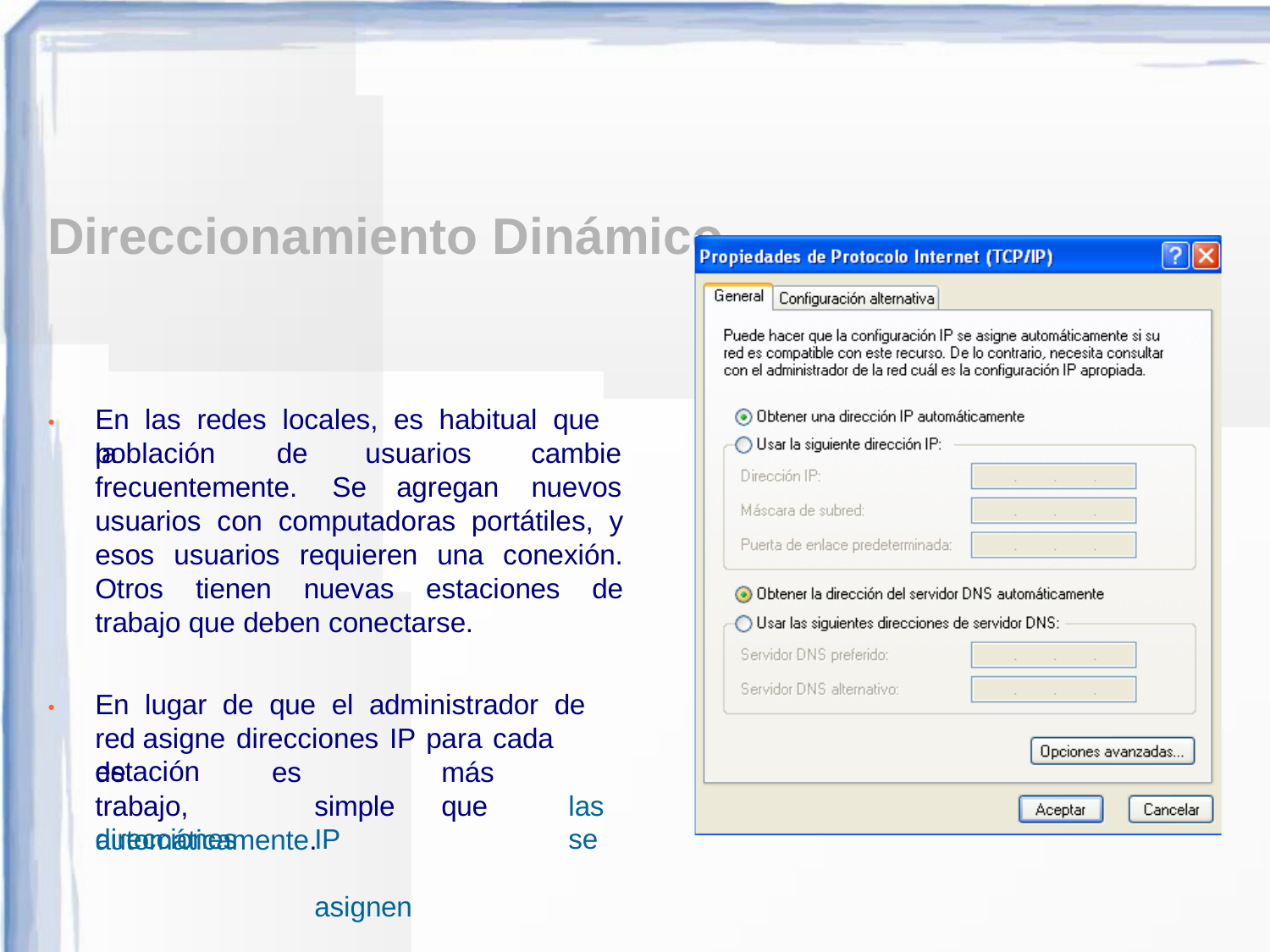

# Direccionamiento Dinámico

En  las  redes  locales,  es  habitual  que  la
●
población	de
usuarios agregan
cambie nuevos
frecuentemente.	Se
usuarios  con  computadoras  portátiles,  y esos  usuarios  requieren  una  conexión. Otros    tienen    nuevas    estaciones    de trabajo que deben conectarse.
En  lugar  de  que  el  administrador  de  red asigne direcciones IP para cada estación
●
de	trabajo, direcciones
es		más	simple	que	las IP		se		asignen
automáticamente.